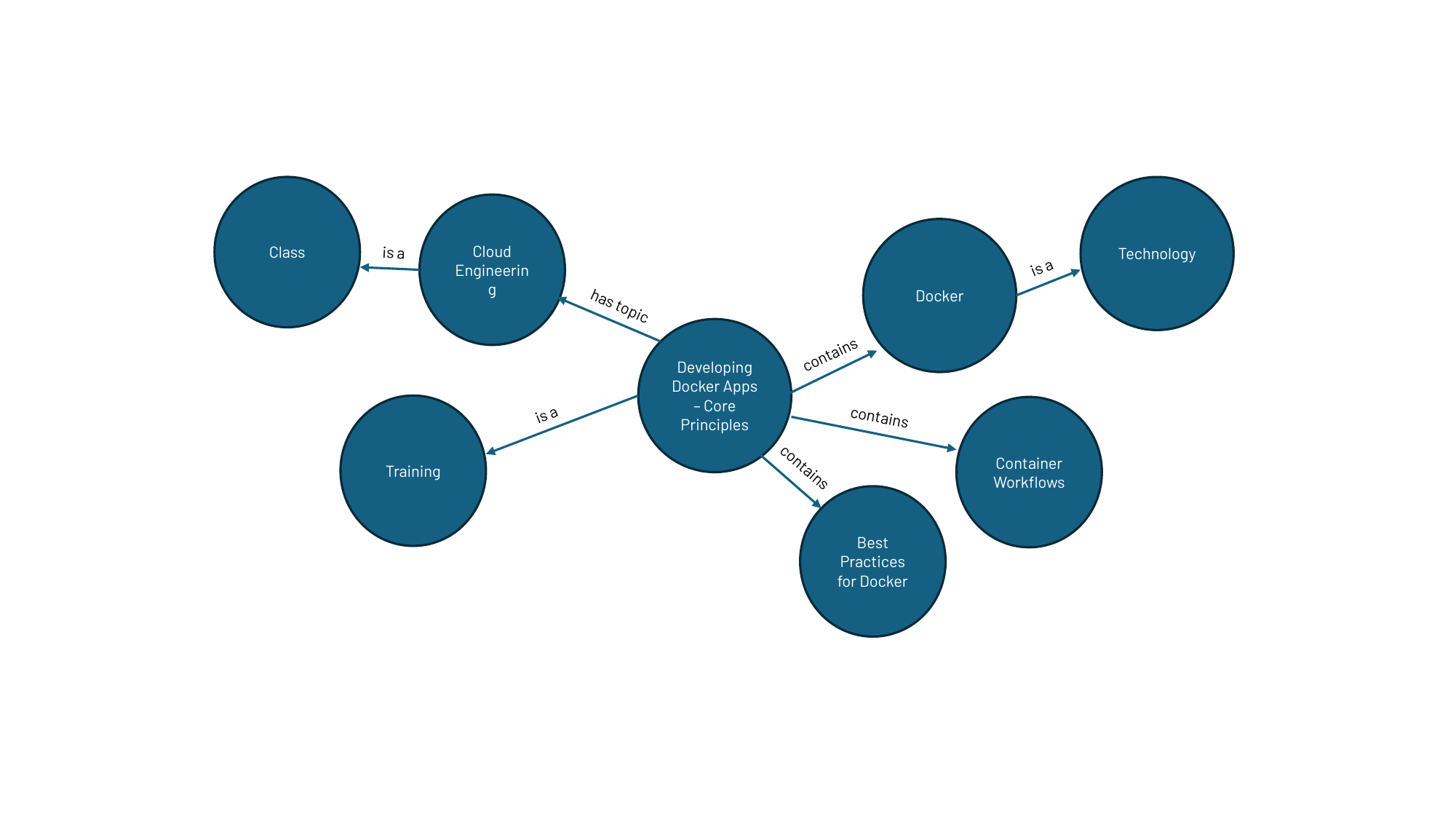

Class
Technology
Cloud Engineering
Docker
is a
is a
has topic
Developing Docker Apps – Core Principles
contains
Training
Container Workflows
is a
contains
contains
Best Practices for Docker